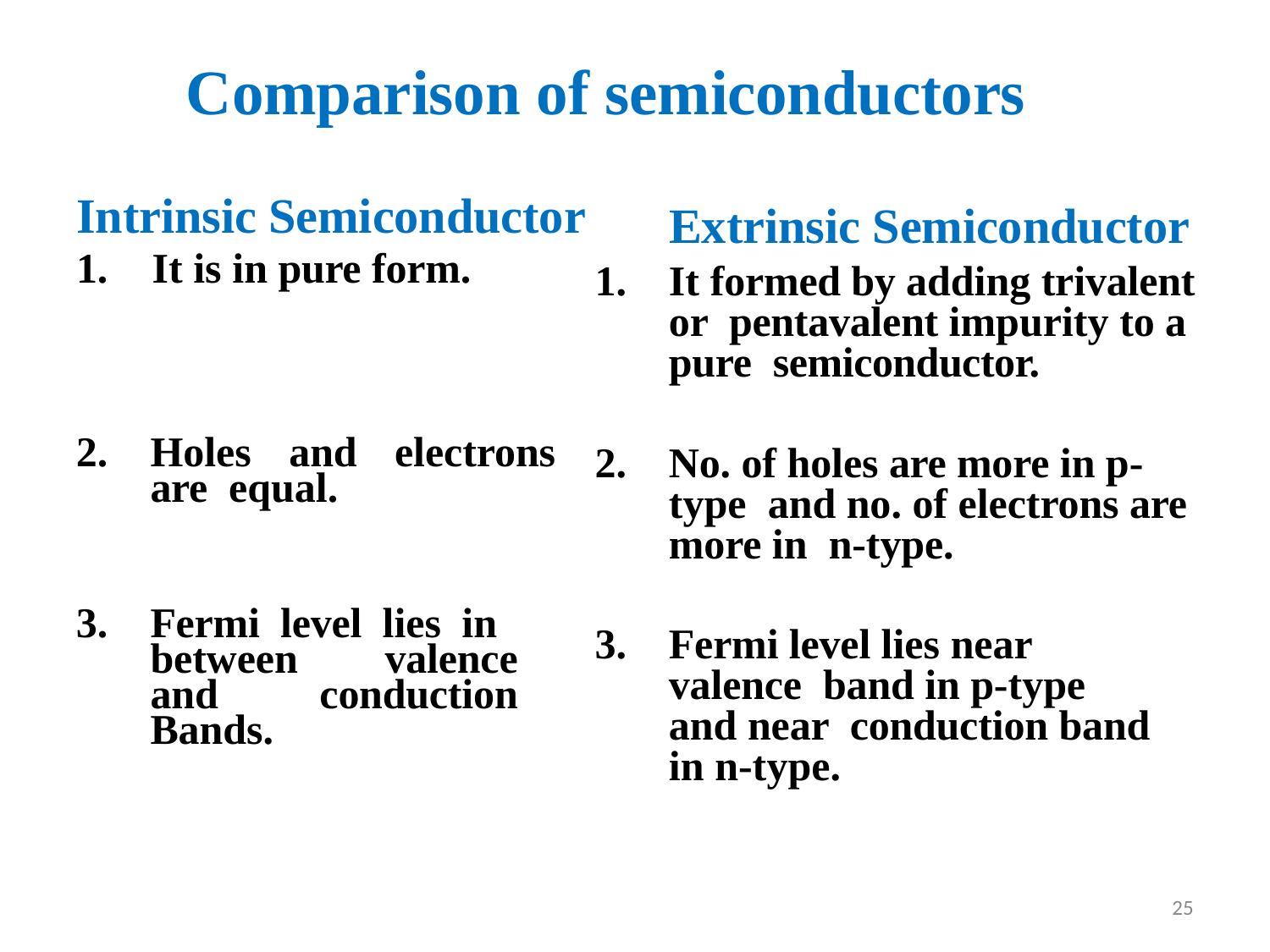

# Comparison of semiconductors
Intrinsic Semiconductor
1.	It is in pure form.
Extrinsic Semiconductor
It formed by adding trivalent or  pentavalent impurity to a pure  semiconductor.

No. of holes are more in p-type  and no. of electrons are more in  n-type.

Fermi level lies near valence  band in p-type and near  conduction band in n-type.
Holes and electrons are  equal.

Fermi level lies in  between valence and  conduction Bands.
25